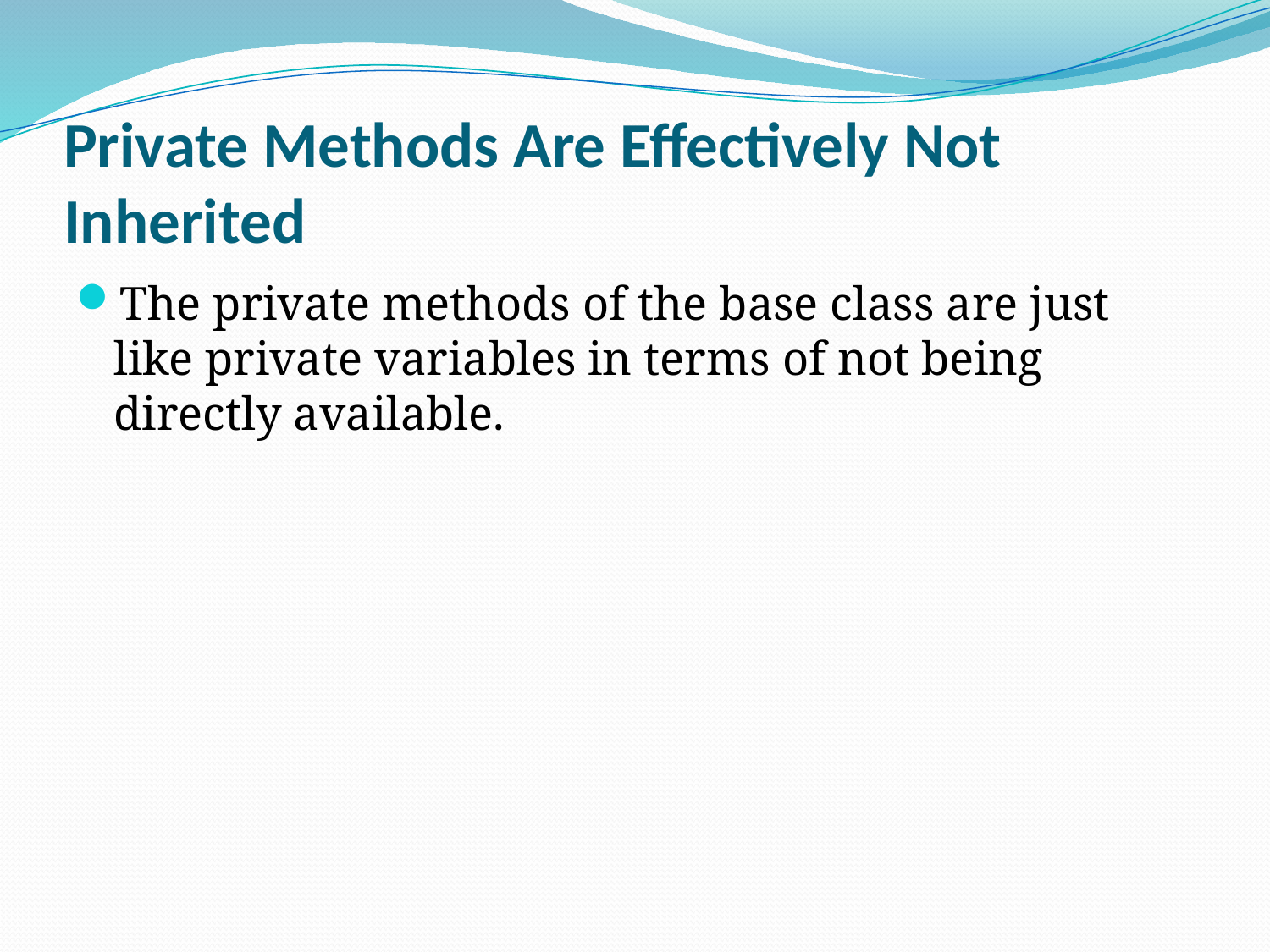

# Private Methods Are Effectively Not Inherited
The private methods of the base class are just like private variables in terms of not being directly available.